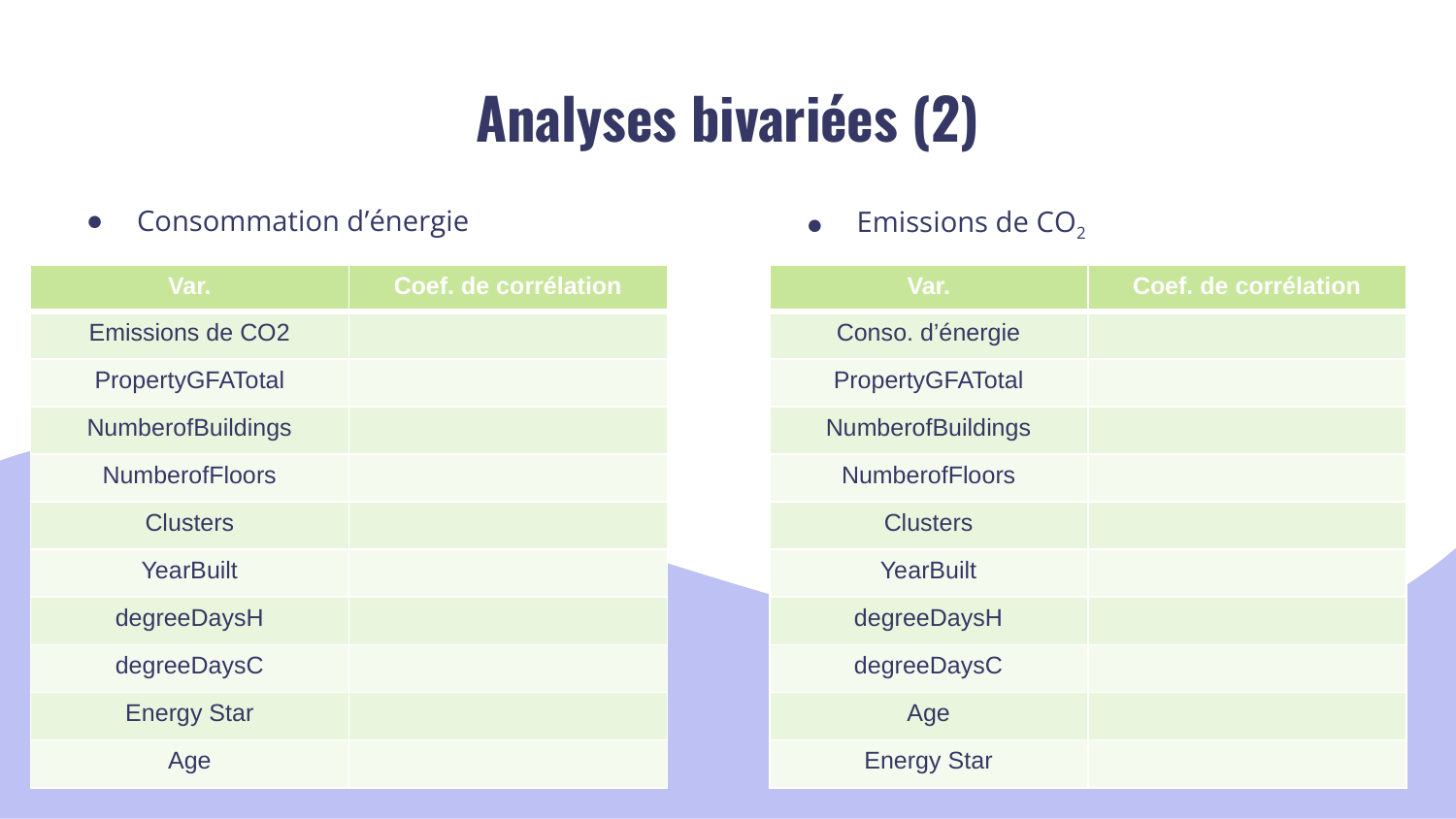

# Analyses bivariées (2)
Consommation d’énergie

Emissions de CO2
| Var. | Coef. de corrélation |
| --- | --- |
| Emissions de CO2 |  |
| PropertyGFATotal |  |
| NumberofBuildings |  |
| NumberofFloors |  |
| Clusters |  |
| YearBuilt |  |
| degreeDaysH |  |
| degreeDaysC |  |
| Energy Star |  |
| Age |  |
| Var. | Coef. de corrélation |
| --- | --- |
| Conso. d’énergie |  |
| PropertyGFATotal |  |
| NumberofBuildings |  |
| NumberofFloors |  |
| Clusters |  |
| YearBuilt |  |
| degreeDaysH |  |
| degreeDaysC |  |
| Age |  |
| Energy Star |  |